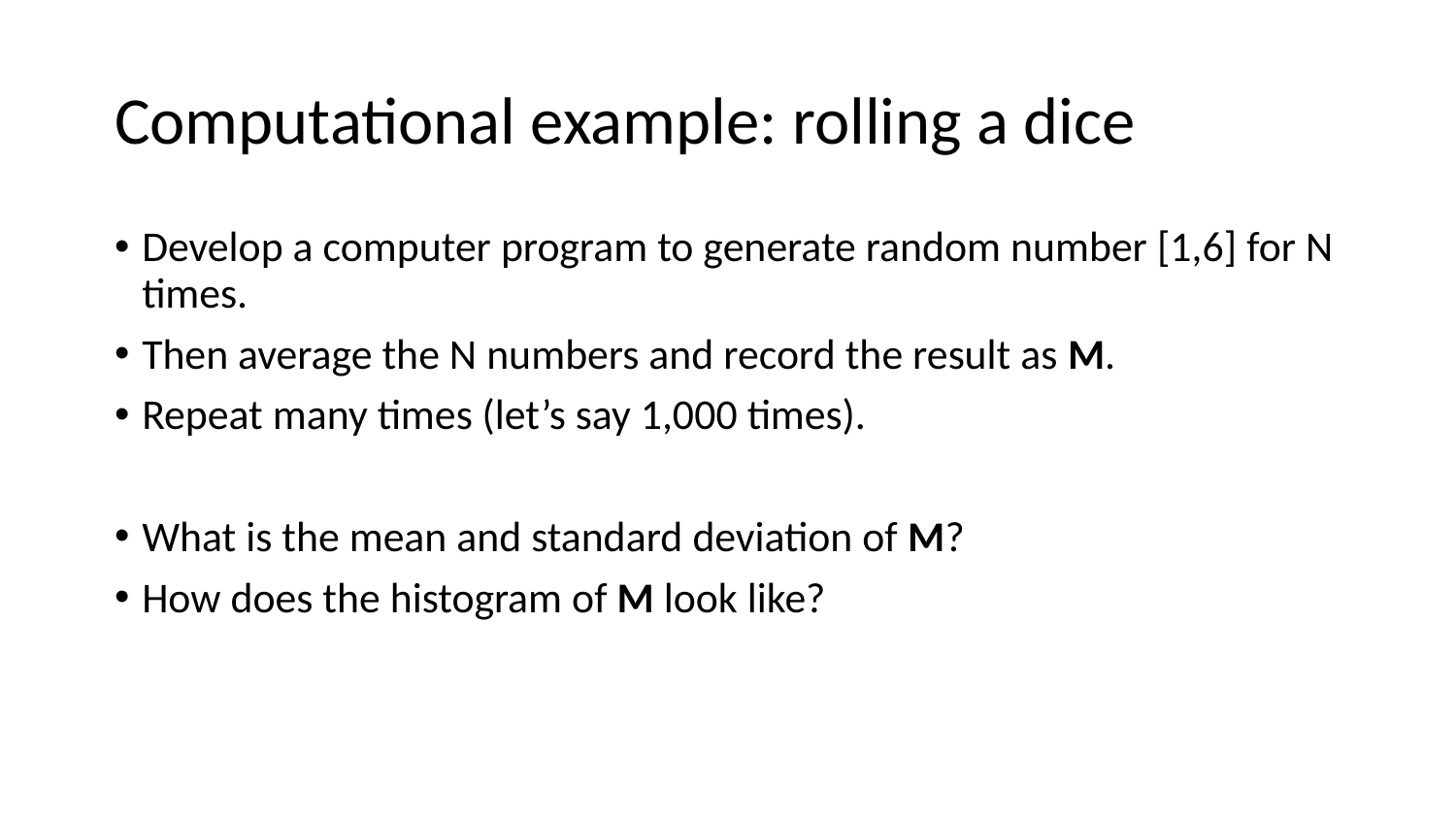

# Computational example: rolling a dice
Develop a computer program to generate random number [1,6] for N times.
Then average the N numbers and record the result as M.
Repeat many times (let’s say 1,000 times).

What is the mean and standard deviation of M?
How does the histogram of M look like?